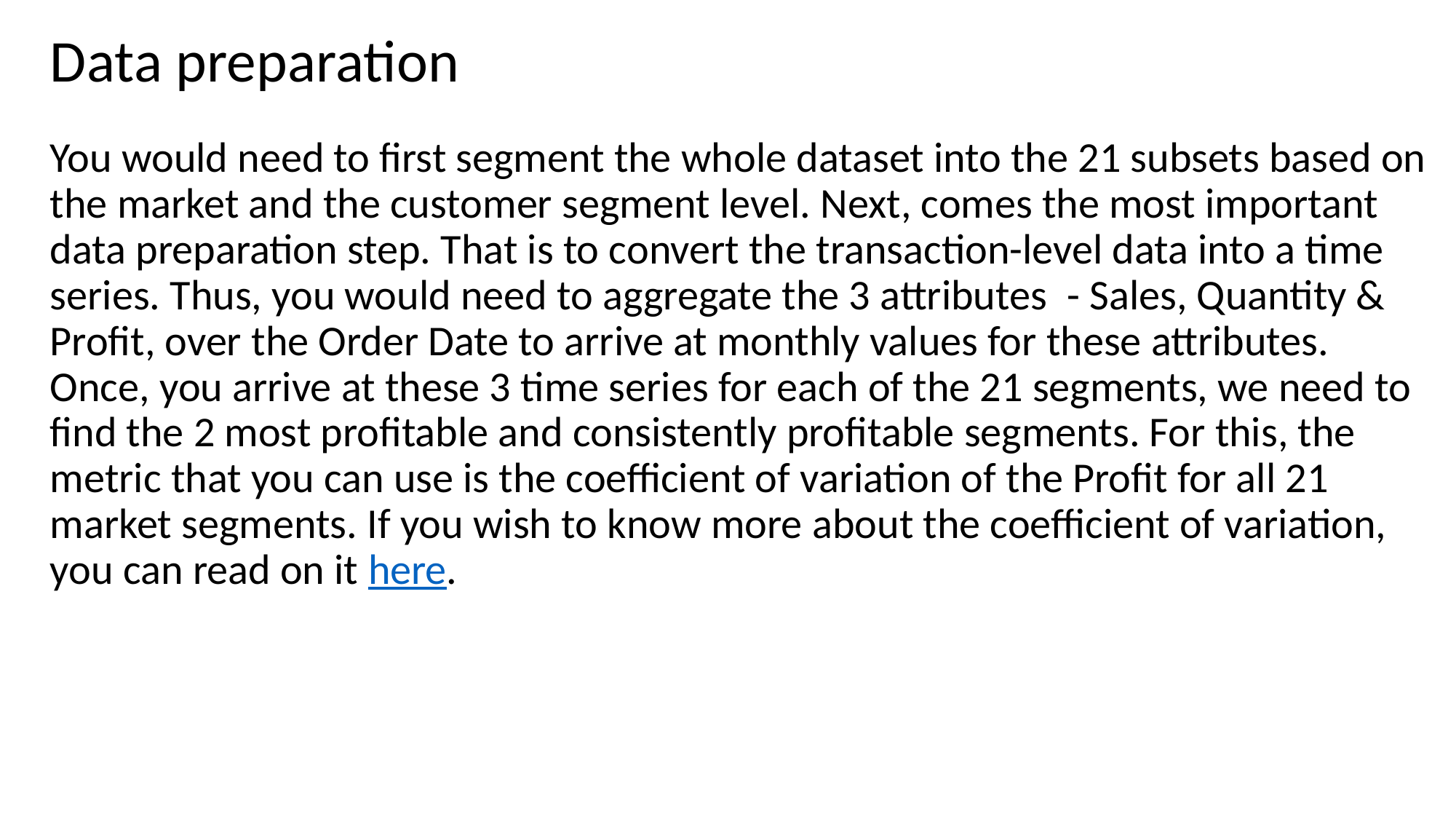

# Data preparation
You would need to first segment the whole dataset into the 21 subsets based on the market and the customer segment level. Next, comes the most important data preparation step. That is to convert the transaction-level data into a time series. Thus, you would need to aggregate the 3 attributes  - Sales, Quantity & Profit, over the Order Date to arrive at monthly values for these attributes. Once, you arrive at these 3 time series for each of the 21 segments, we need to find the 2 most profitable and consistently profitable segments. For this, the metric that you can use is the coefficient of variation of the Profit for all 21 market segments. If you wish to know more about the coefficient of variation, you can read on it here.